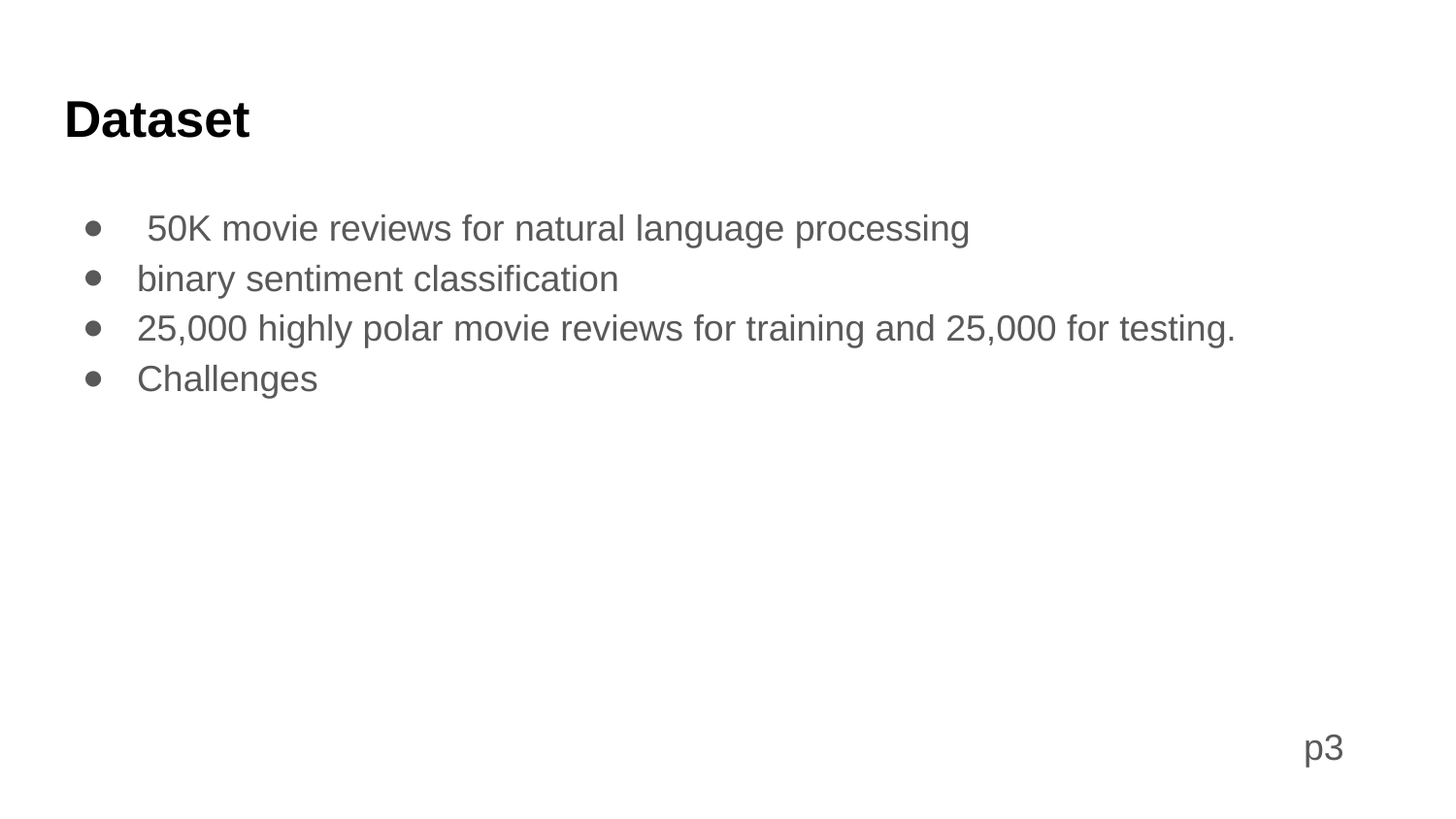

# Dataset
 50K movie reviews for natural language processing
binary sentiment classification
25,000 highly polar movie reviews for training and 25,000 for testing.
Challenges
p3